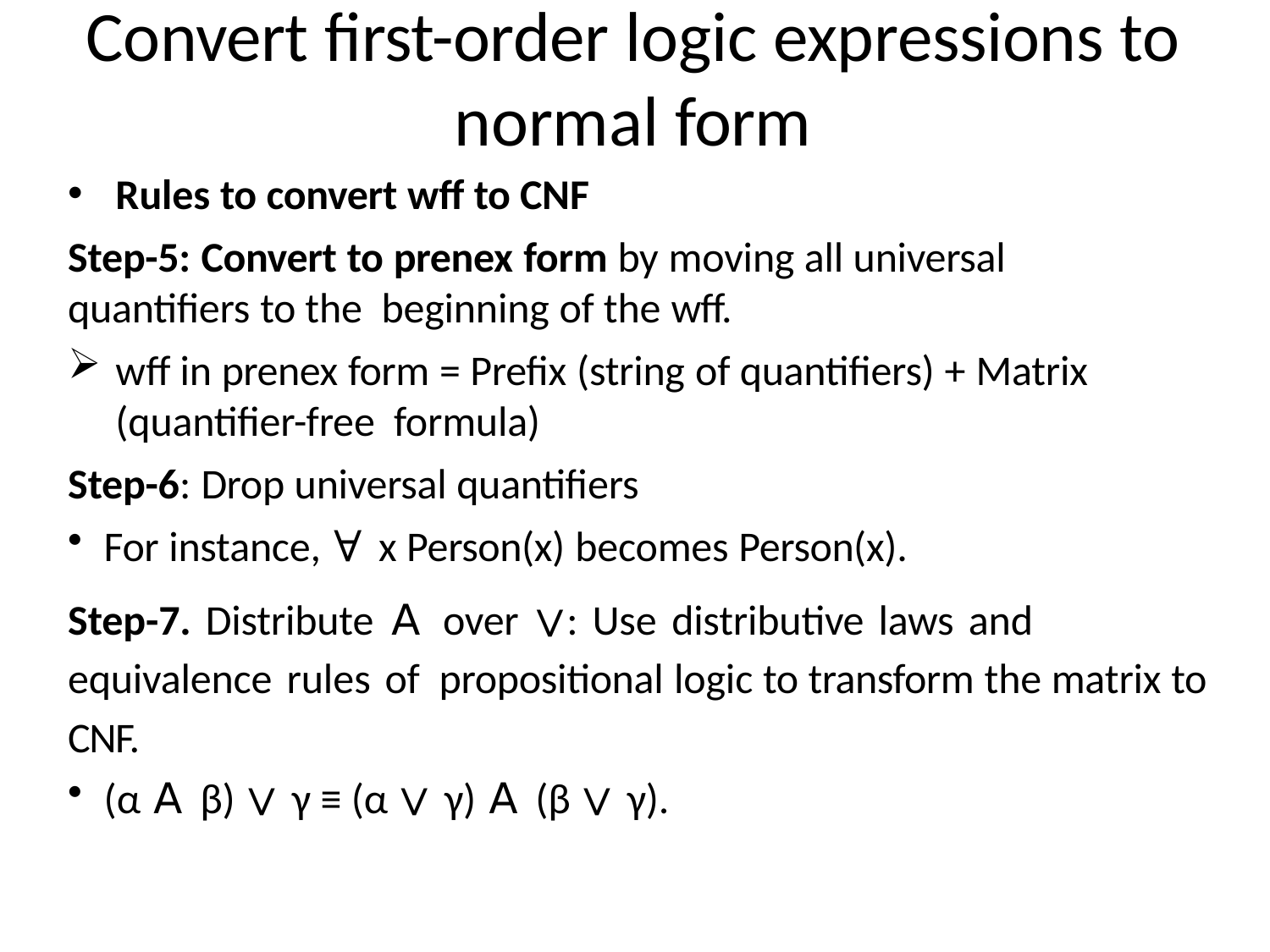

# Convert first-order logic expressions to normal form
Rules to convert wff to CNF
Step-5: Convert to prenex form by moving all universal quantifiers to the  beginning of the wff.
wff in prenex form = Prefix (string of quantifiers) + Matrix (quantifier-free  formula)
Step-6: Drop universal quantifiers
For instance, ∀ x Person(x) becomes Person(x).
Step-7. Distribute 𝖠 over ∨: Use distributive laws and equivalence rules of  propositional logic to transform the matrix to CNF.
(α 𝖠 β) ∨ γ ≡ (α ∨ γ) 𝖠 (β ∨ γ).